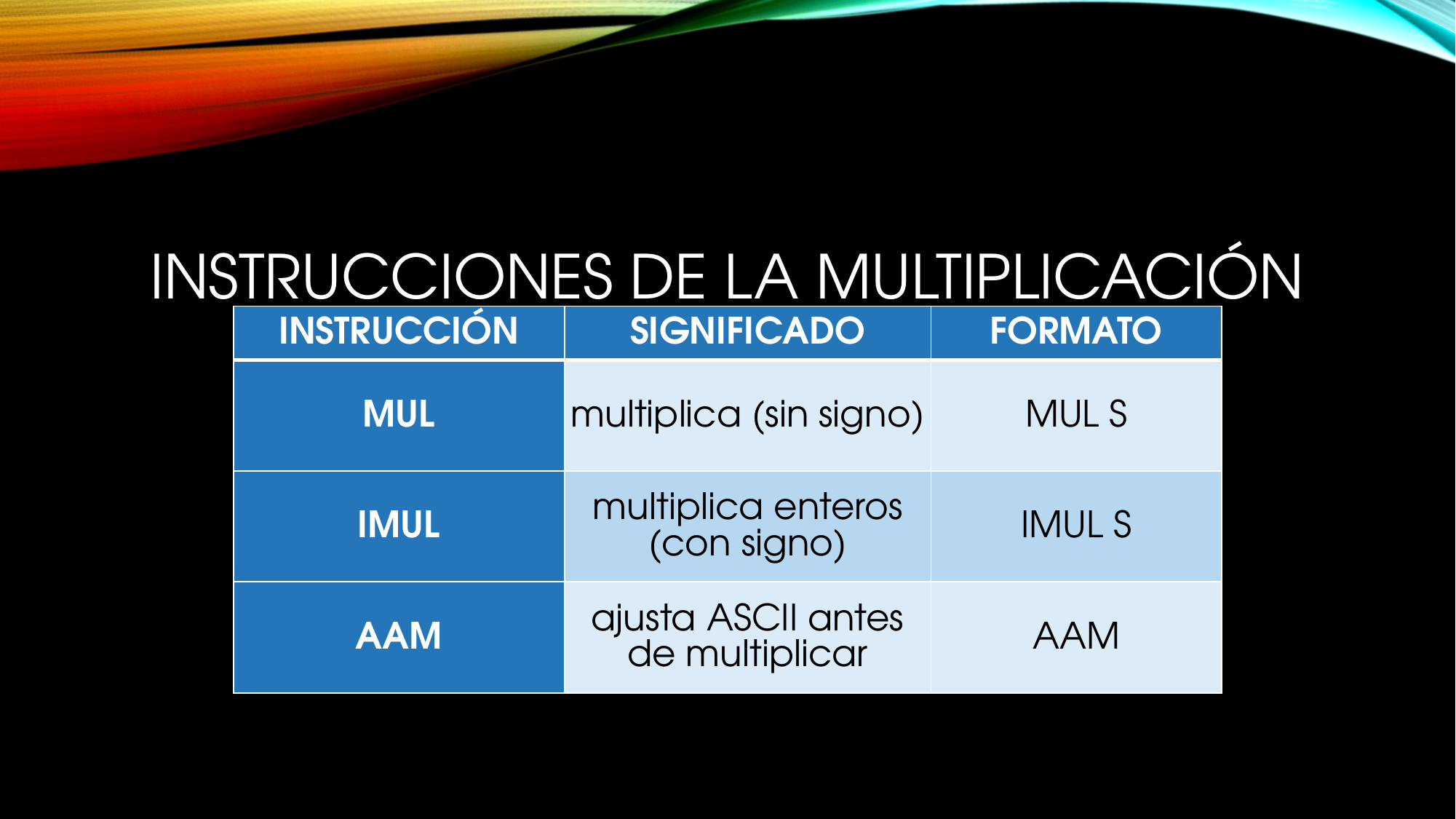

# INSTRUCCIONES DE LA MULTIPLICACIÓN
| INSTRUCCIÓN | SIGNIFICADO | FORMATO |
| --- | --- | --- |
| MUL | multiplica (sin signo) | MUL S |
| IMUL | multiplica enteros (con signo) | IMUL S |
| AAM | ajusta ASCII antes de multiplicar | AAM |